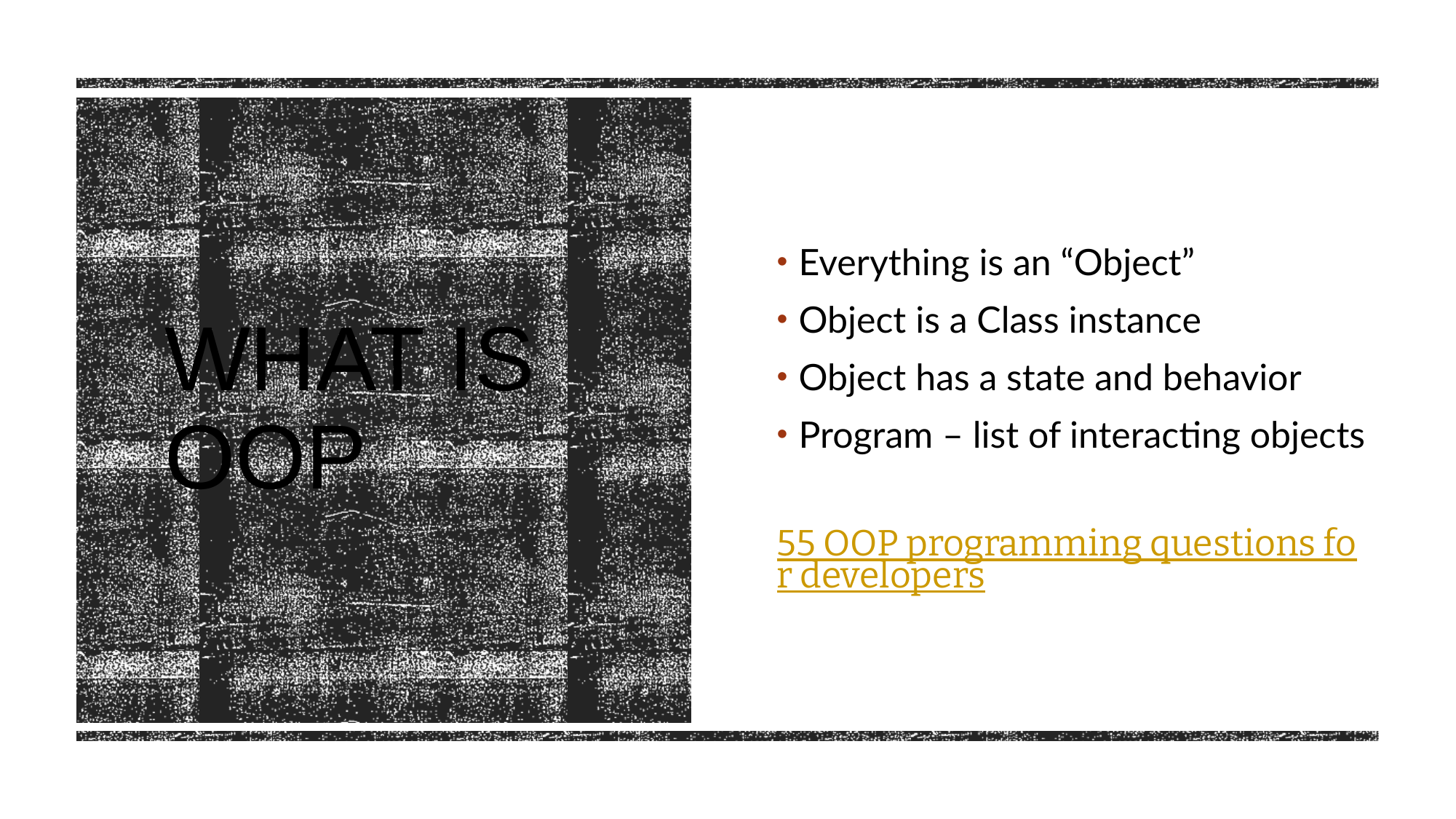

Everything is an “Object”​
Object is a Class instance​
Object has a state and behavior​
Program – list of interacting objects​

55 OOP programming questions for developers
# What is OOP​